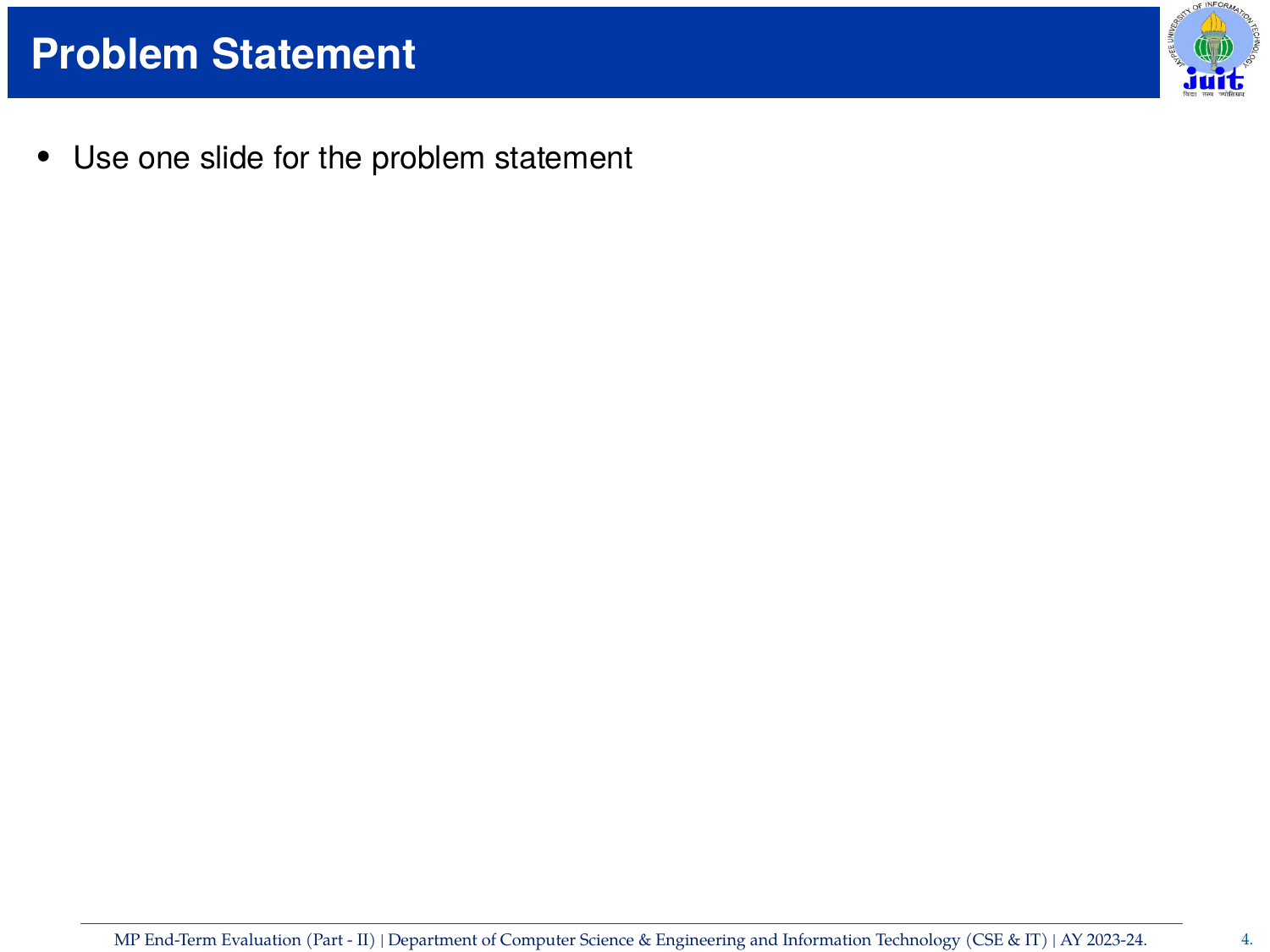

# Problem Statement
Use one slide for the problem statement